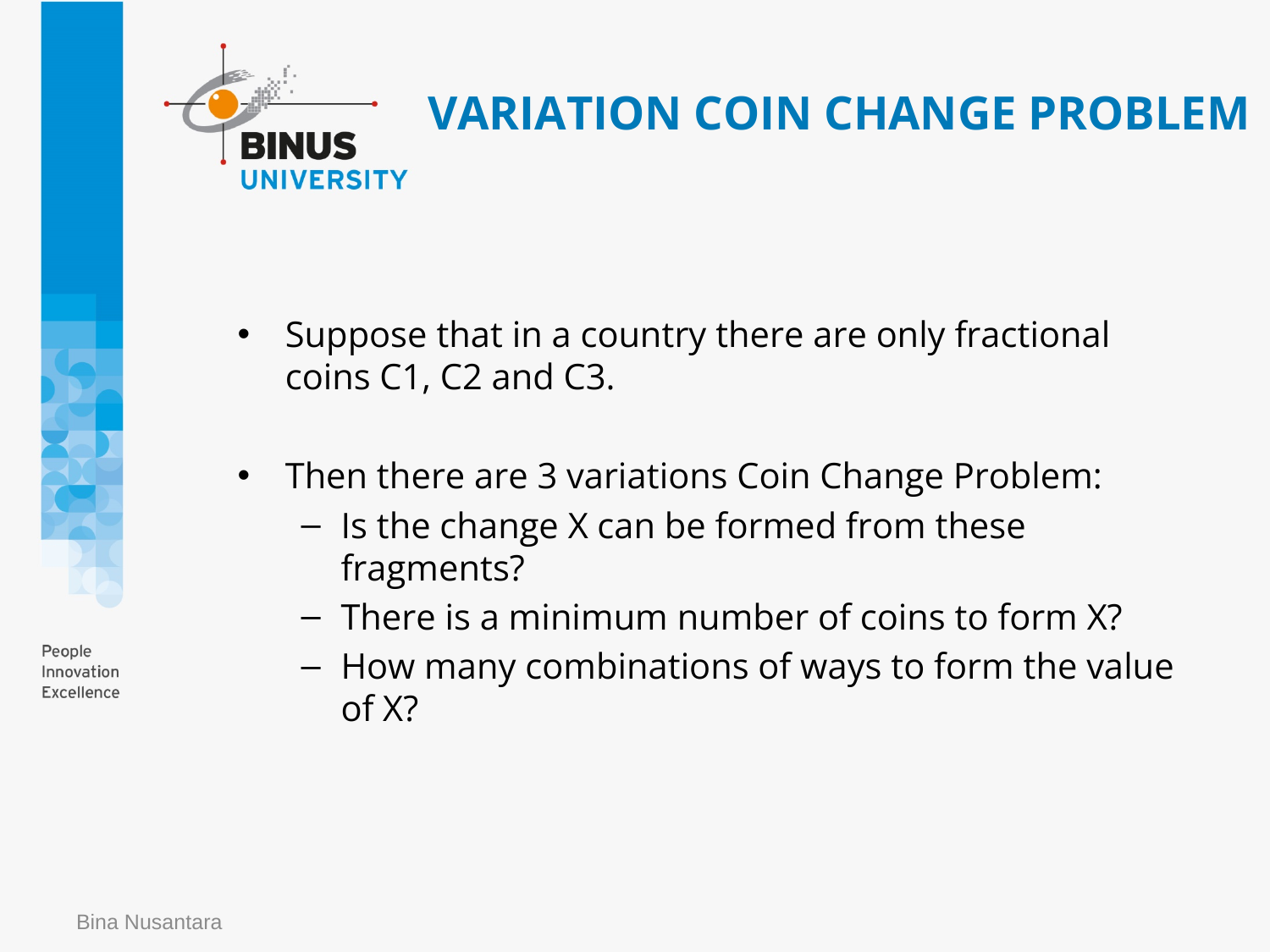

# VARIATION COIN CHANGE PROBLEM
Suppose that in a country there are only fractional coins C1, C2 and C3.

Then there are 3 variations Coin Change Problem:
Is the change X can be formed from these fragments?
There is a minimum number of coins to form X?
How many combinations of ways to form the value of X?
Bina Nusantara